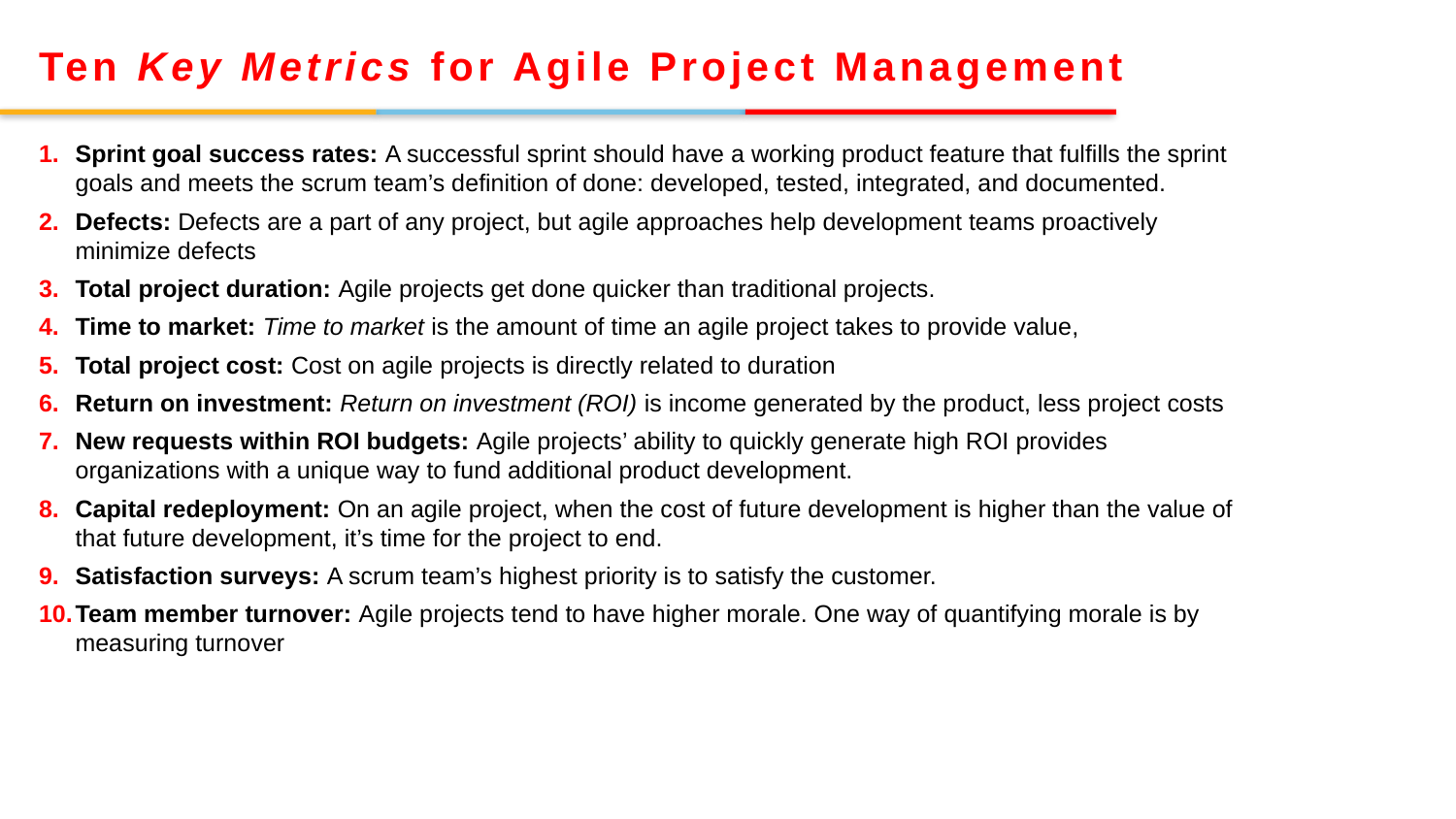

Ten Key Metrics for Agile Project Management
Sprint goal success rates: A successful sprint should have a working product feature that fulfills the sprint goals and meets the scrum team’s definition of done: developed, tested, integrated, and documented.
Defects: Defects are a part of any project, but agile approaches help development teams proactively minimize defects
Total project duration: Agile projects get done quicker than traditional projects.
Time to market: Time to market is the amount of time an agile project takes to provide value,
Total project cost: Cost on agile projects is directly related to duration
Return on investment: Return on investment (ROI) is income generated by the product, less project costs
New requests within ROI budgets: Agile projects’ ability to quickly generate high ROI provides organizations with a unique way to fund additional product development.
Capital redeployment: On an agile project, when the cost of future development is higher than the value of that future development, it’s time for the project to end.
Satisfaction surveys: A scrum team’s highest priority is to satisfy the customer.
Team member turnover: Agile projects tend to have higher morale. One way of quantifying morale is by measuring turnover